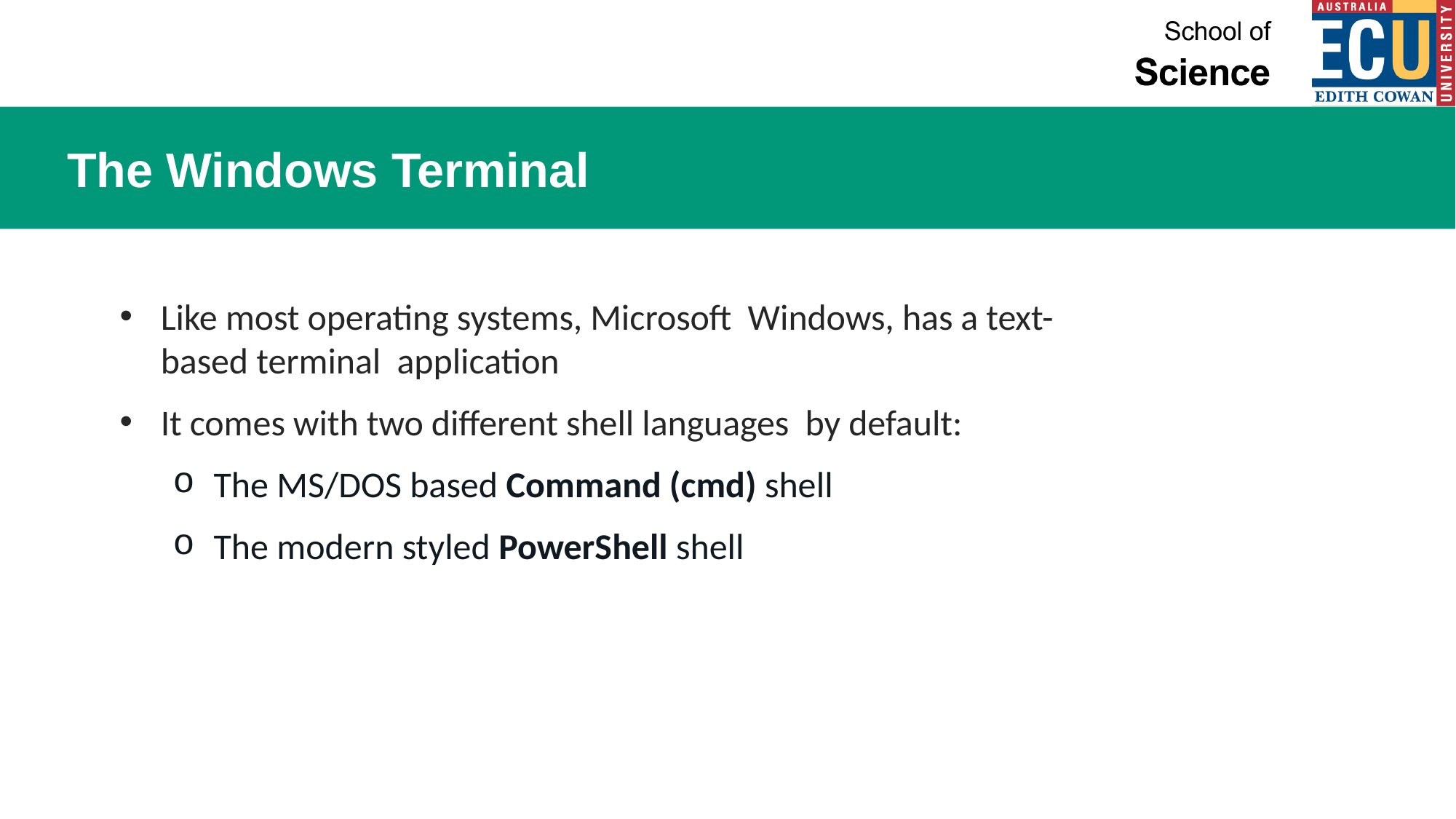

# The Windows Terminal
Like most operating systems, Microsoft  Windows, has a text-based terminal  application
It comes with two different shell languages  by default:
The MS/DOS based Command (cmd) shell
The modern styled PowerShell shell